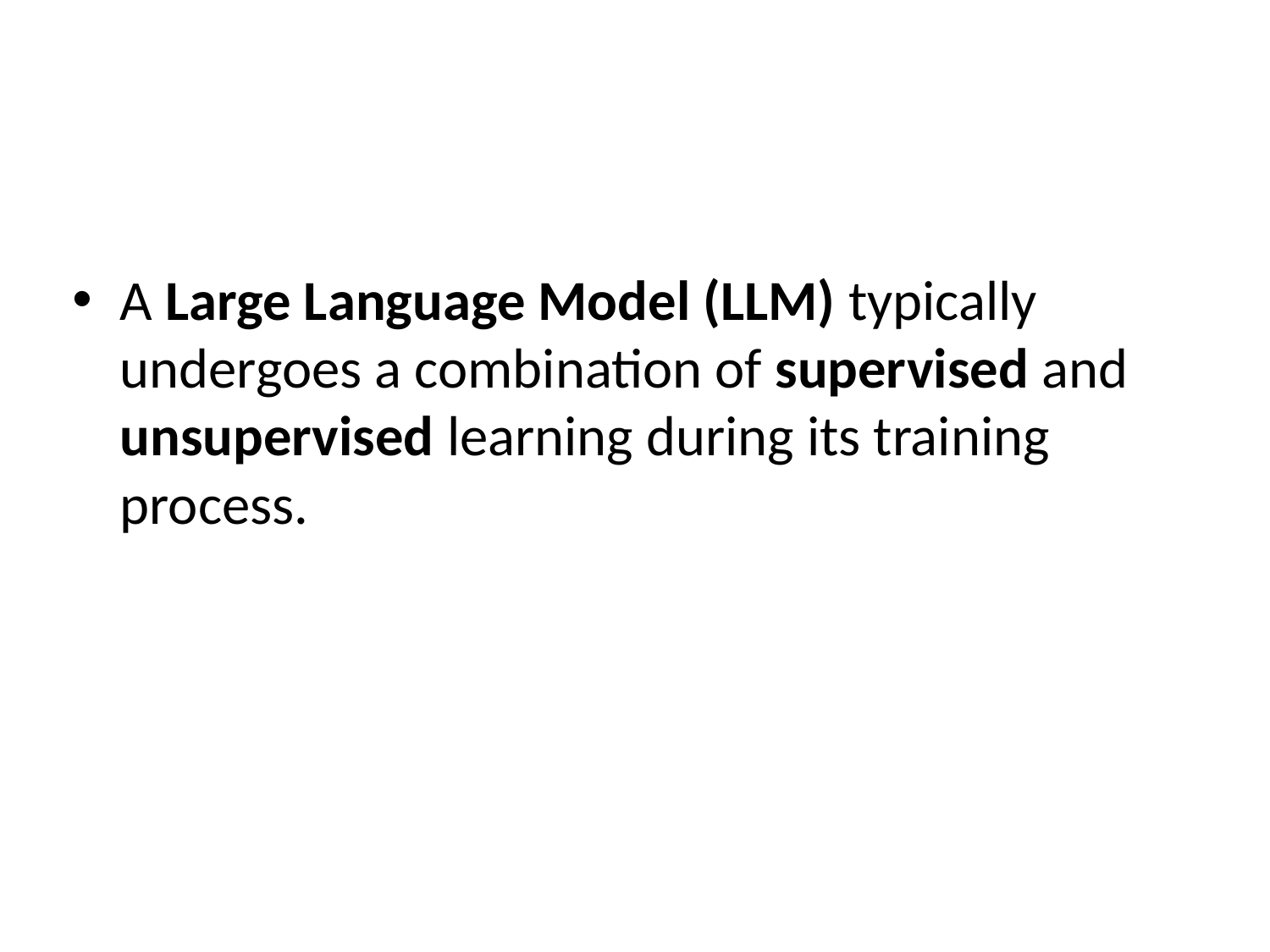

#
A Large Language Model (LLM) typically undergoes a combination of supervised and unsupervised learning during its training process.